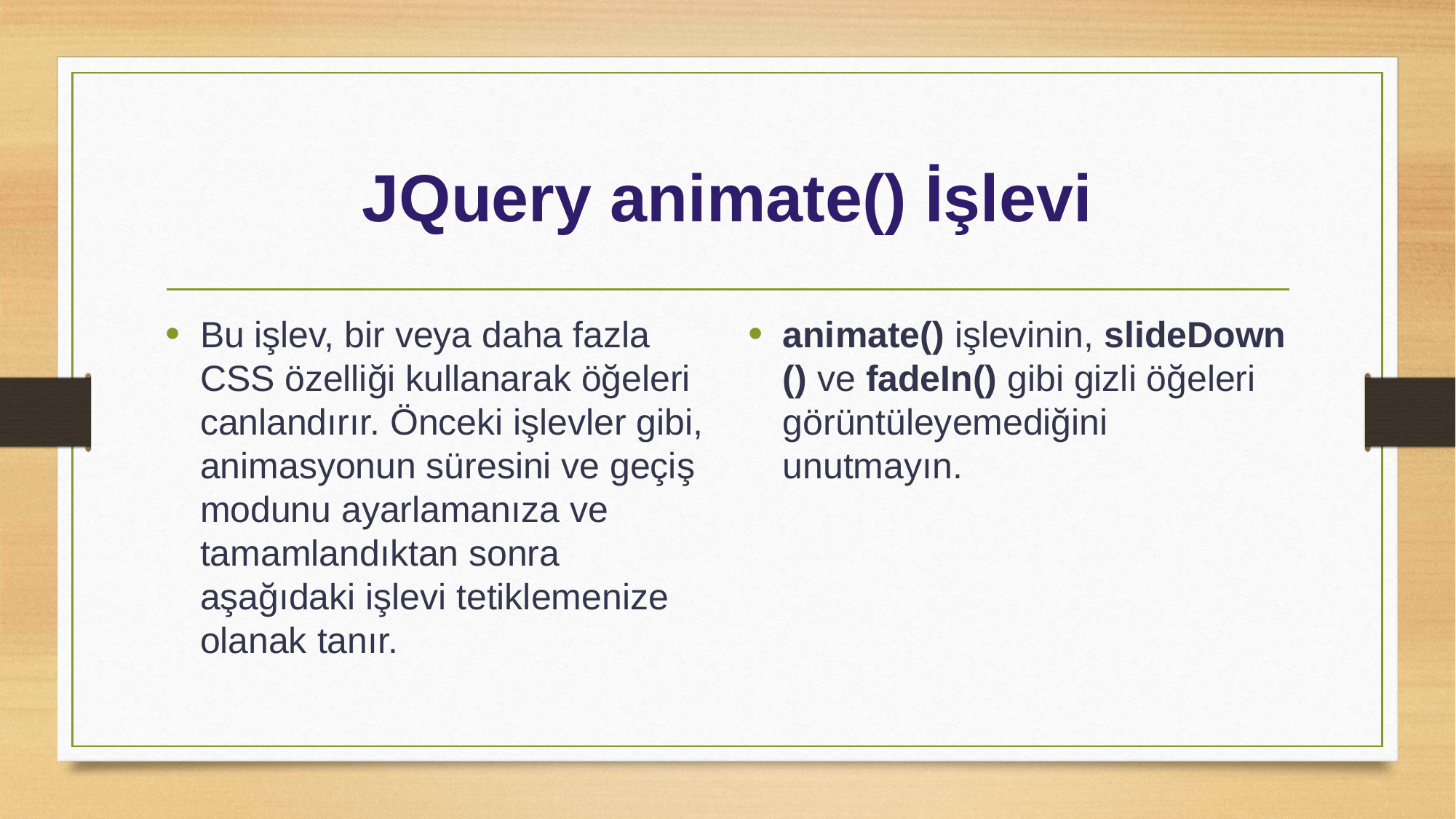

# JQuery animate() İşlevi
Bu işlev, bir veya daha fazla CSS özelliği kullanarak öğeleri canlandırır. Önceki işlevler gibi, animasyonun süresini ve geçiş modunu ayarlamanıza ve tamamlandıktan sonra aşağıdaki işlevi tetiklemenize olanak tanır.

animate() işlevinin, slideDown() ve fadeIn() gibi gizli öğeleri görüntüleyemediğini unutmayın.